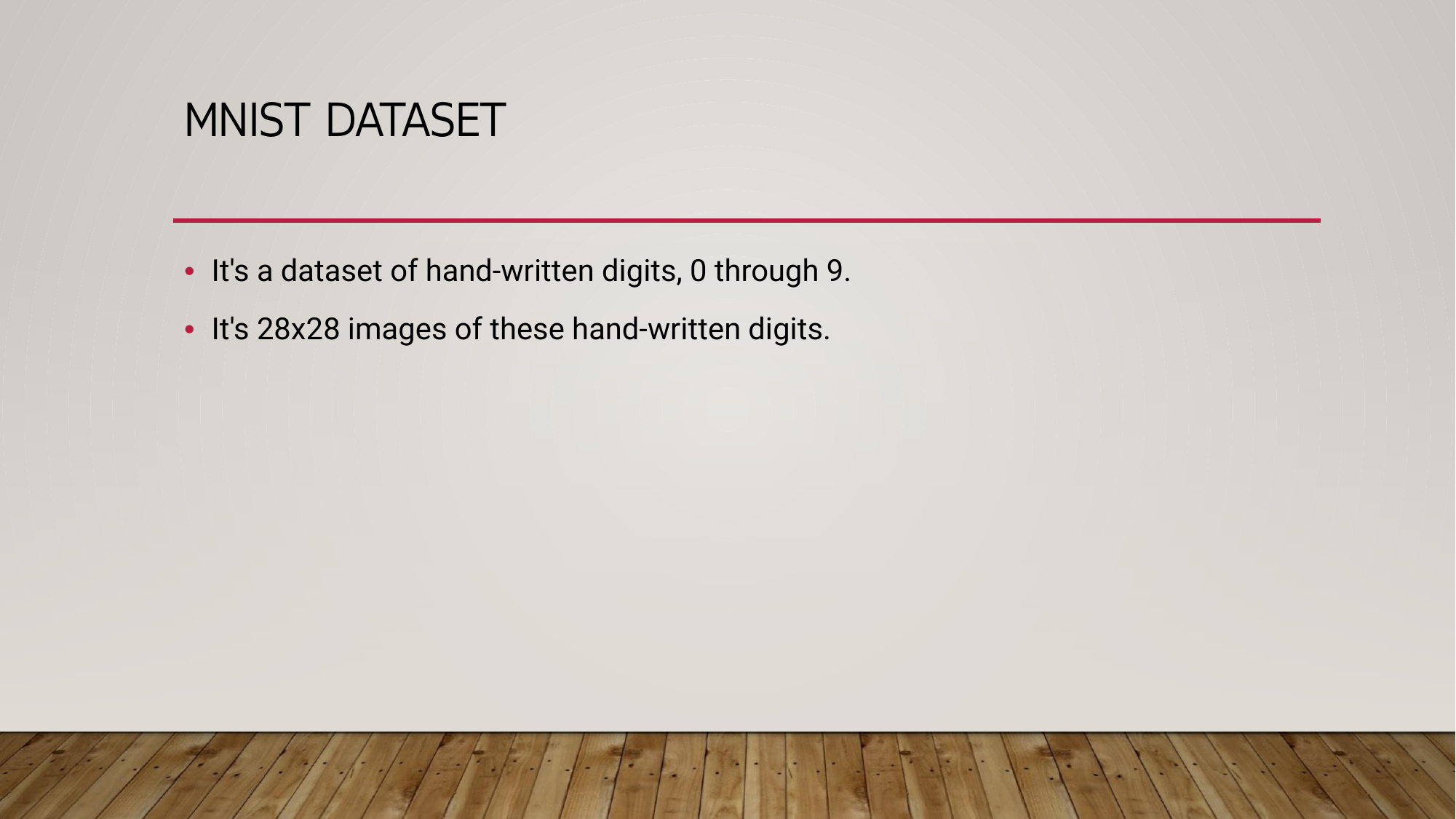

# MNIST DATASET
It's a dataset of hand-written digits, 0 through 9.
It's 28x28 images of these hand-written digits.